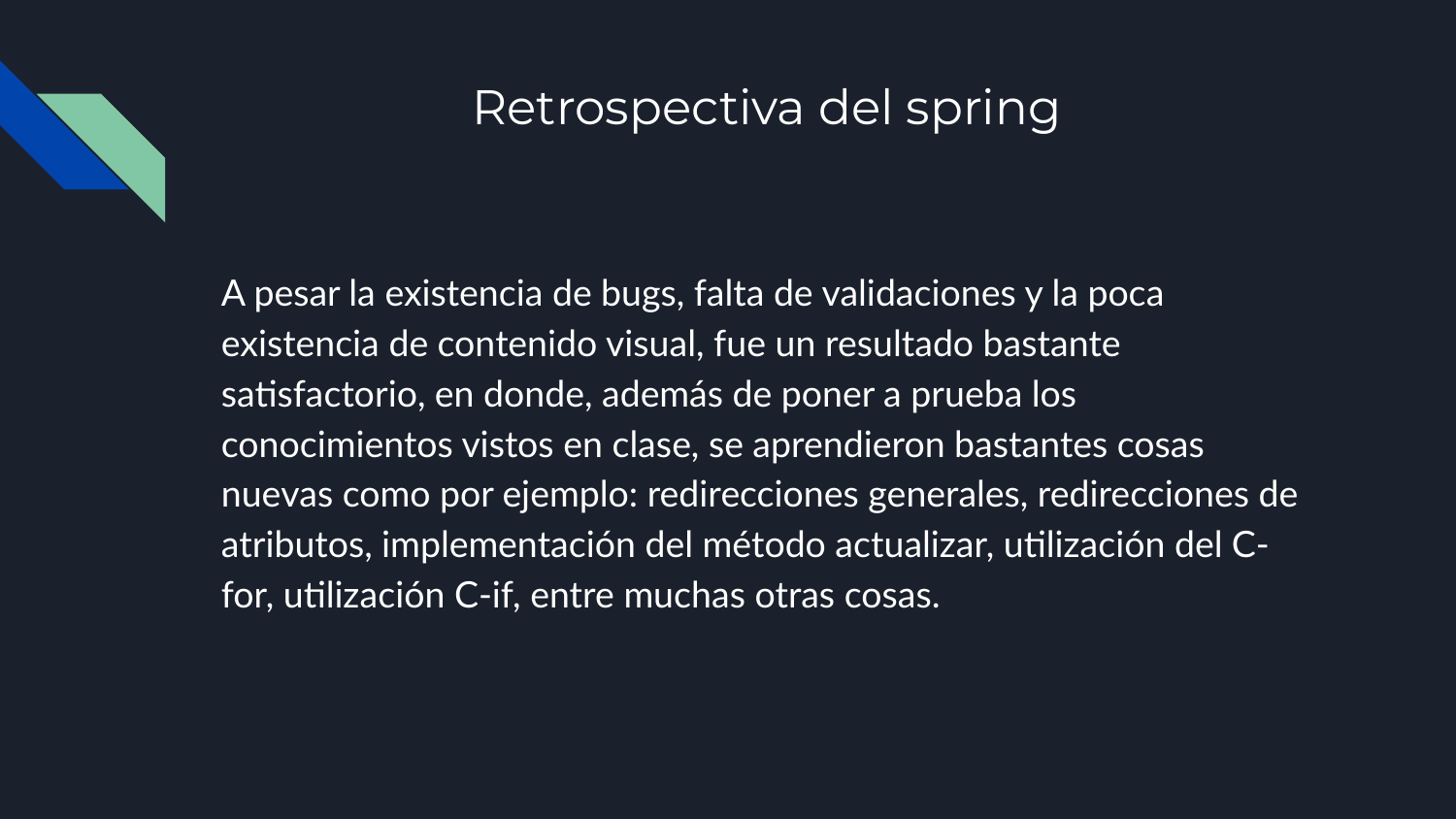

# Retrospectiva del spring
A pesar la existencia de bugs, falta de validaciones y la poca existencia de contenido visual, fue un resultado bastante satisfactorio, en donde, además de poner a prueba los conocimientos vistos en clase, se aprendieron bastantes cosas nuevas como por ejemplo: redirecciones generales, redirecciones de atributos, implementación del método actualizar, utilización del C-for, utilización C-if, entre muchas otras cosas.